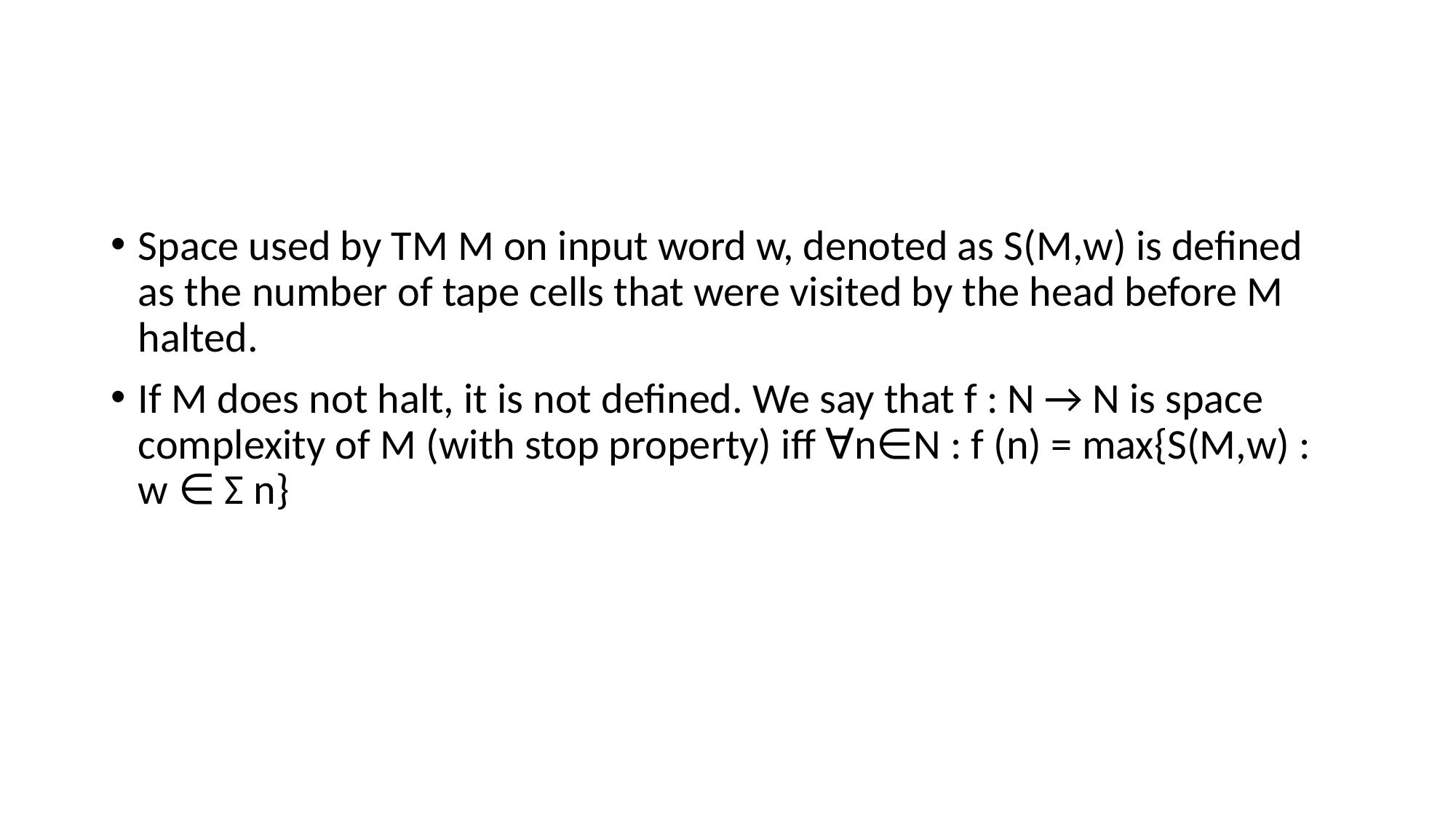

#
Space used by TM M on input word w, denoted as S(M,w) is defined as the number of tape cells that were visited by the head before M halted.
If M does not halt, it is not defined. We say that f : N → N is space complexity of M (with stop property) iff ∀n∈N : f (n) = max{S(M,w) : w ∈ Σ n}